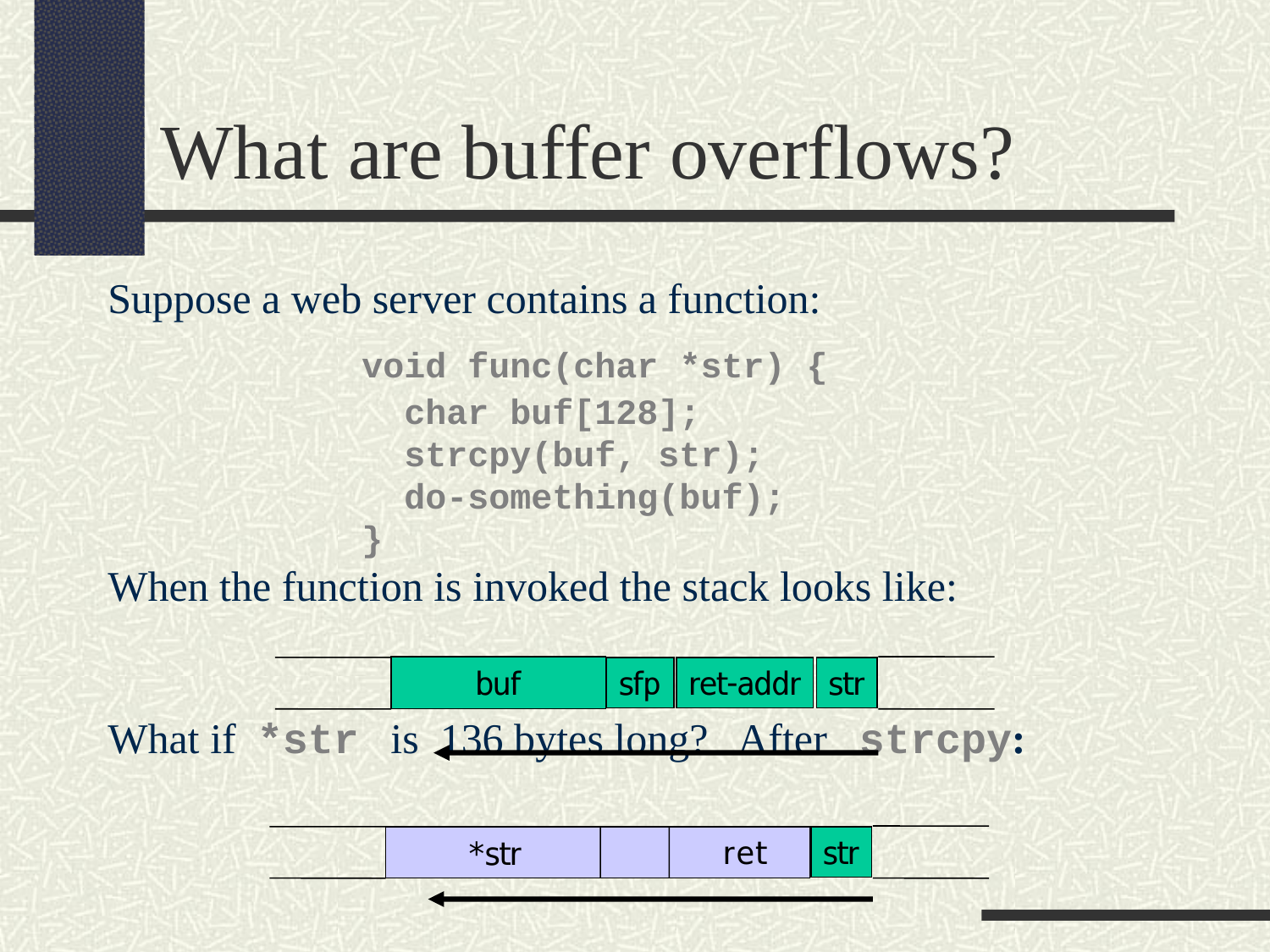

What are buffer overflows?
Suppose a web server contains a function:
		void func(char *str) {
   		  char buf[128];
              strcpy(buf, str);
		  do-something(buf);
 		}
When the function is invoked the stack looks like:

What if  *str   is  136 bytes long?   After   strcpy:

buf

sfp
ret-addr
str

ret

       *str

str